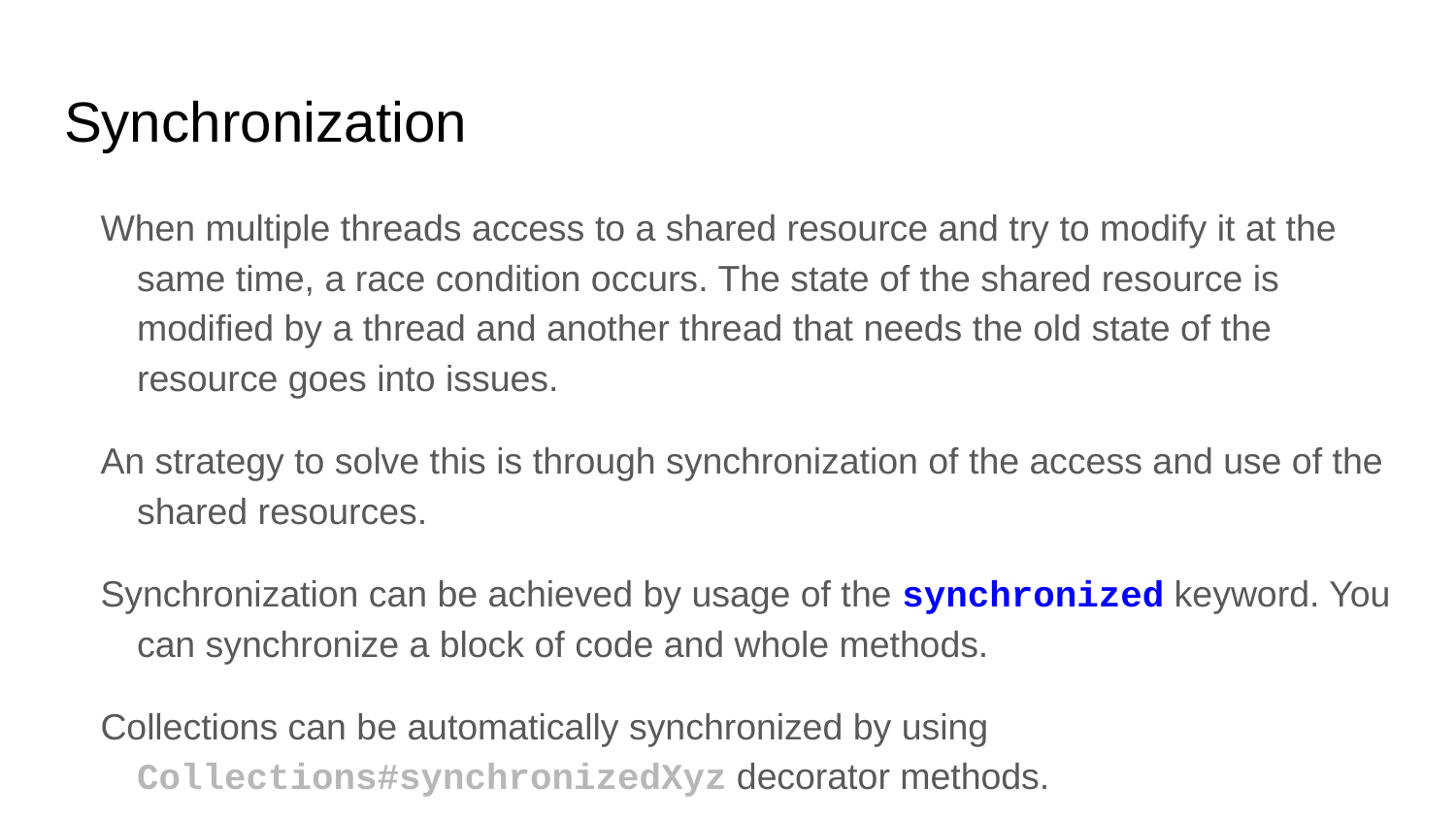

# Synchronization
When multiple threads access to a shared resource and try to modify it at the same time, a race condition occurs. The state of the shared resource is modified by a thread and another thread that needs the old state of the resource goes into issues.
An strategy to solve this is through synchronization of the access and use of the shared resources.
Synchronization can be achieved by usage of the synchronized keyword. You can synchronize a block of code and whole methods.
Collections can be automatically synchronized by using Collections#synchronizedXyz decorator methods.
See: RaceConditionDemo, RaceConditionSolved, RaceConditionList